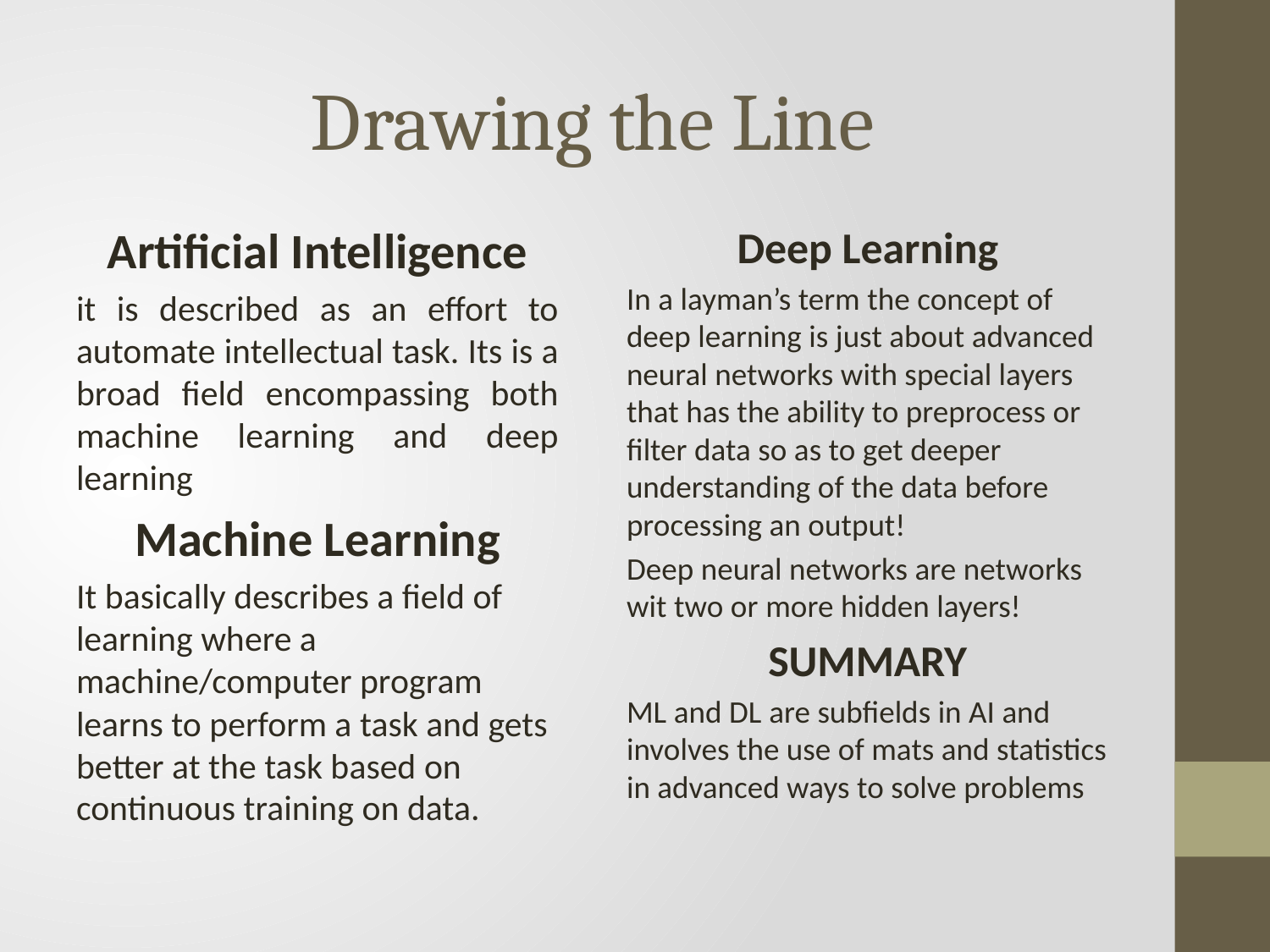

# Drawing the Line
Artificial Intelligence
it is described as an effort to automate intellectual task. Its is a broad field encompassing both machine learning and deep learning
Machine Learning
It basically describes a field of learning where a machine/computer program learns to perform a task and gets better at the task based on continuous training on data.
Deep Learning
In a layman’s term the concept of deep learning is just about advanced neural networks with special layers that has the ability to preprocess or filter data so as to get deeper understanding of the data before processing an output!
Deep neural networks are networks wit two or more hidden layers!
SUMMARY
ML and DL are subfields in AI and involves the use of mats and statistics in advanced ways to solve problems